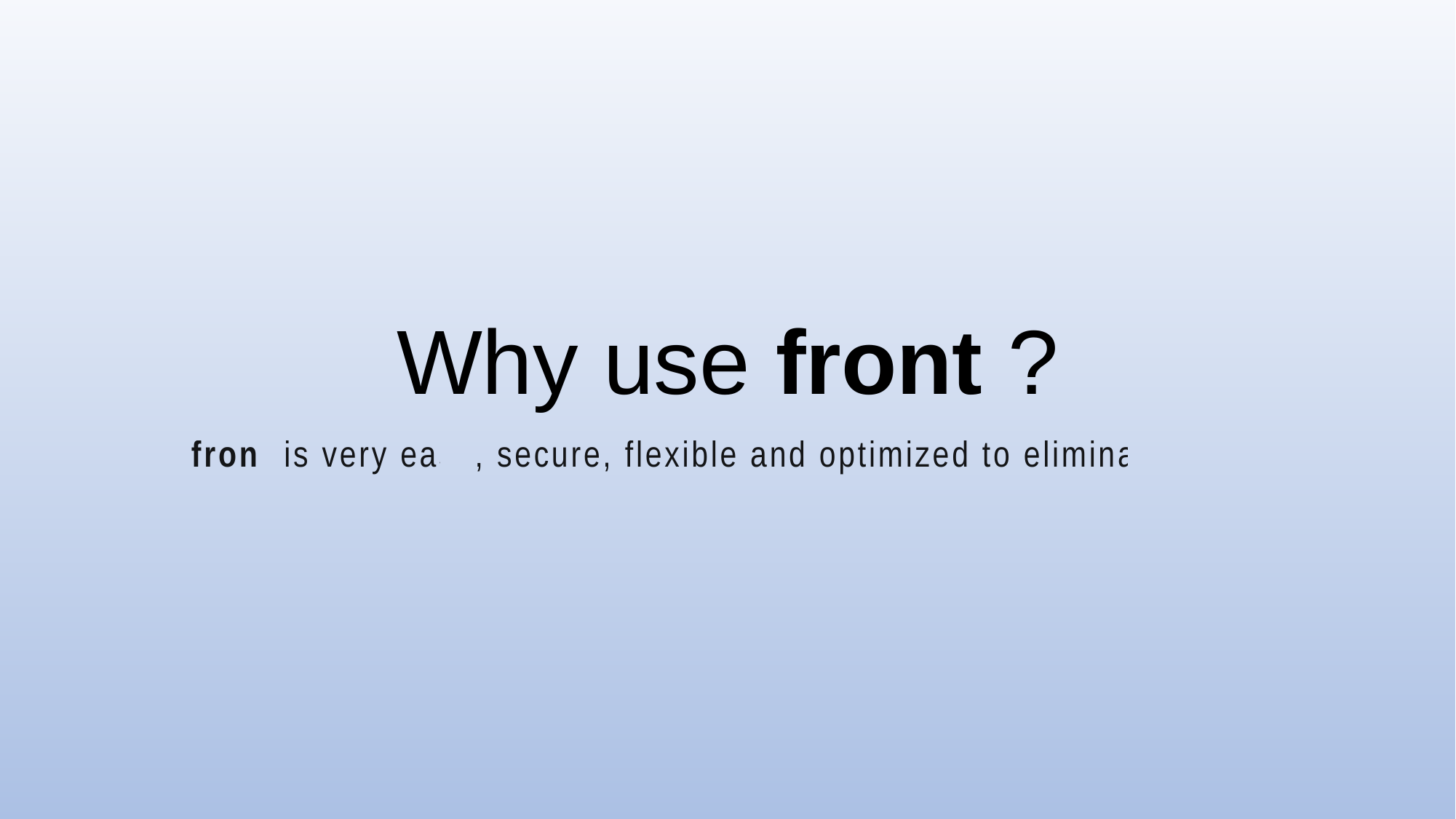

# Why use front ?
front is very easy, secure, flexible and optimized to eliminate bugs.